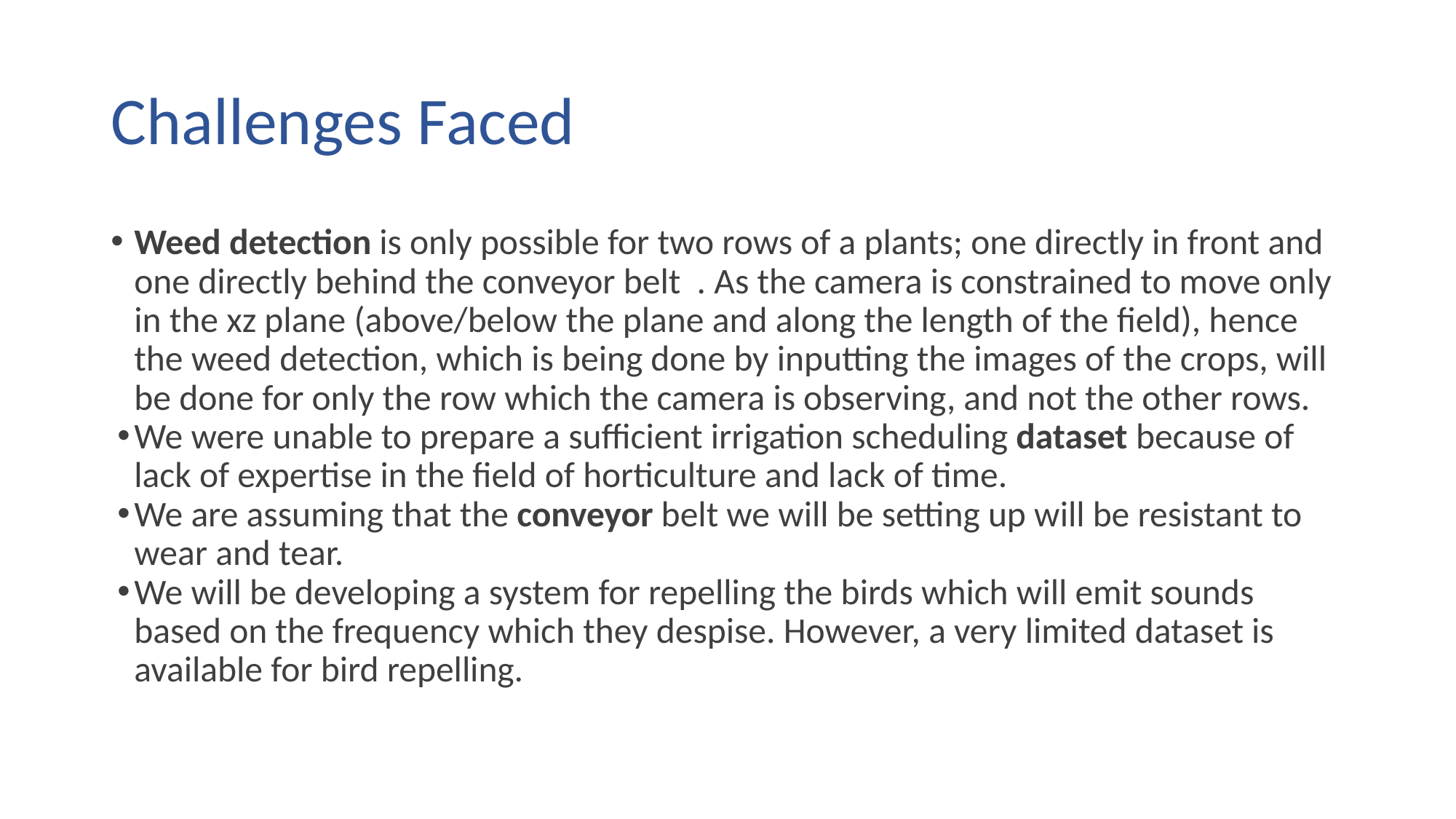

# Challenges Faced
Weed detection is only possible for two rows of a plants; one directly in front and one directly behind the conveyor belt  . As the camera is constrained to move only in the xz plane (above/below the plane and along the length of the field), hence the weed detection, which is being done by inputting the images of the crops, will be done for only the row which the camera is observing, and not the other rows.
We were unable to prepare a sufficient irrigation scheduling dataset because of lack of expertise in the field of horticulture and lack of time.
We are assuming that the conveyor belt we will be setting up will be resistant to wear and tear.
We will be developing a system for repelling the birds which will emit sounds based on the frequency which they despise. However, a very limited dataset is available for bird repelling.